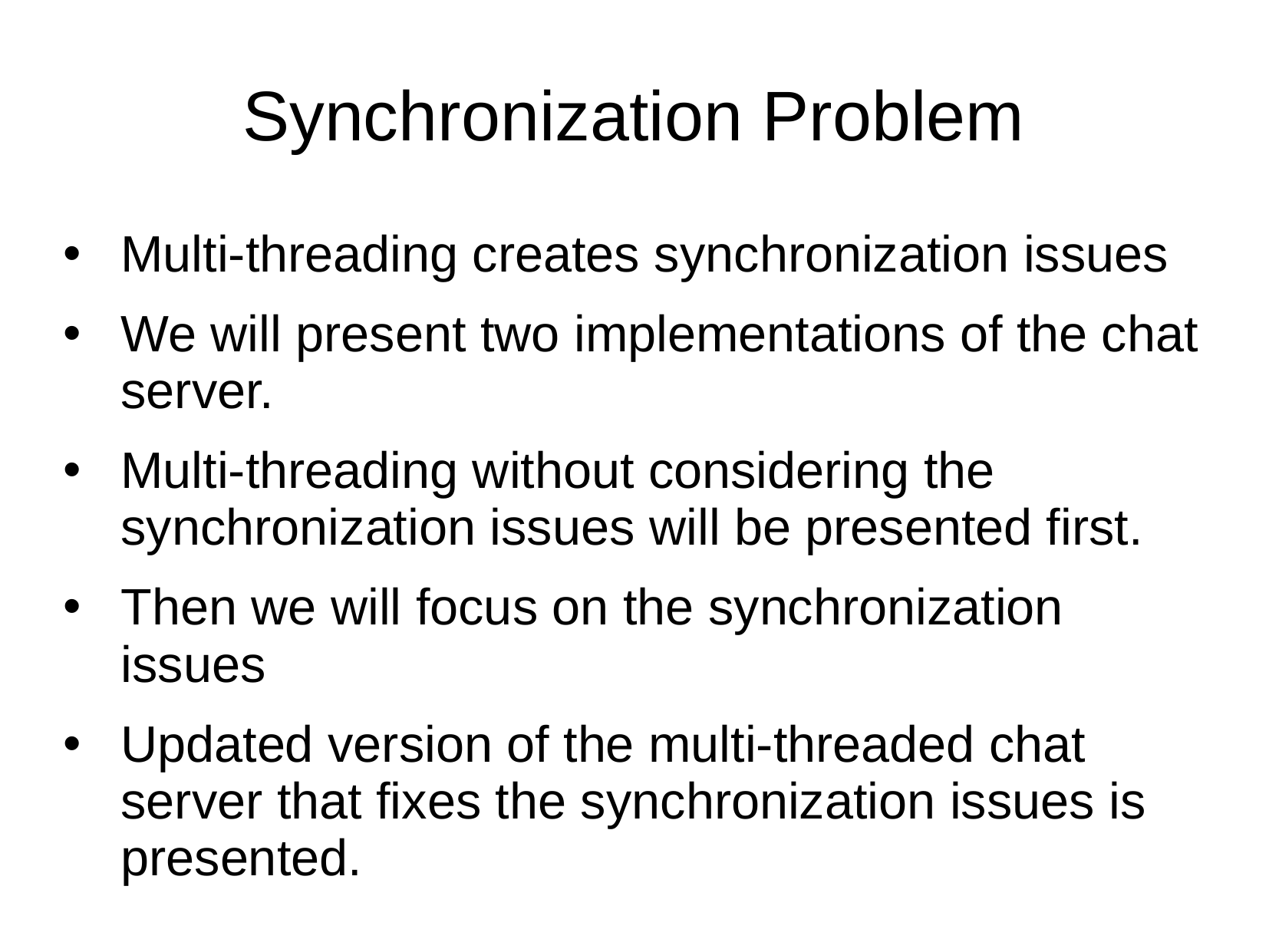

# Synchronization Problem
Multi-threading creates synchronization issues
We will present two implementations of the chat server.
Multi-threading without considering the synchronization issues will be presented first.
Then we will focus on the synchronization issues
Updated version of the multi-threaded chat server that fixes the synchronization issues is presented.